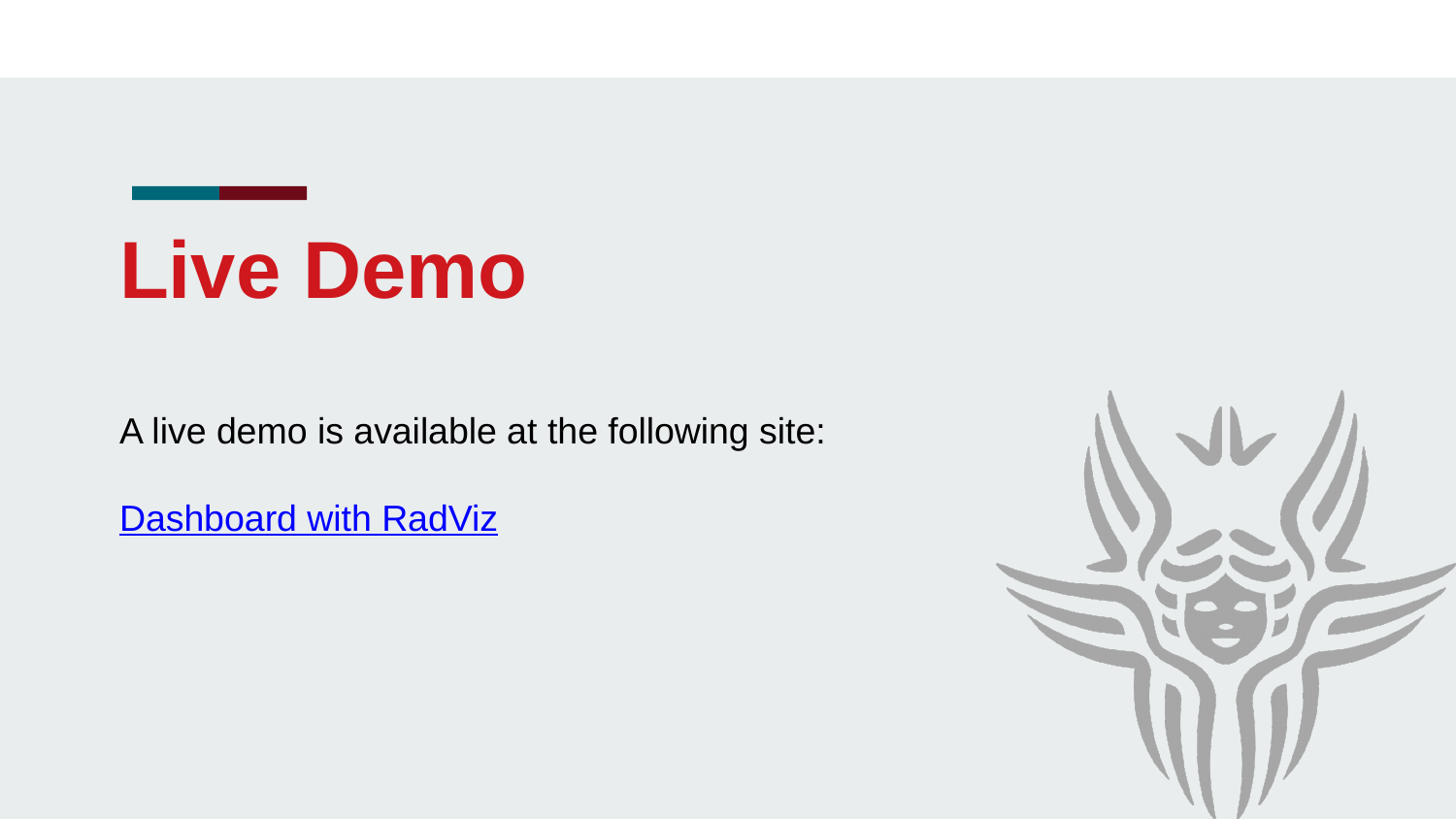

Live Demo
A live demo is available at the following site:

Dashboard with RadViz